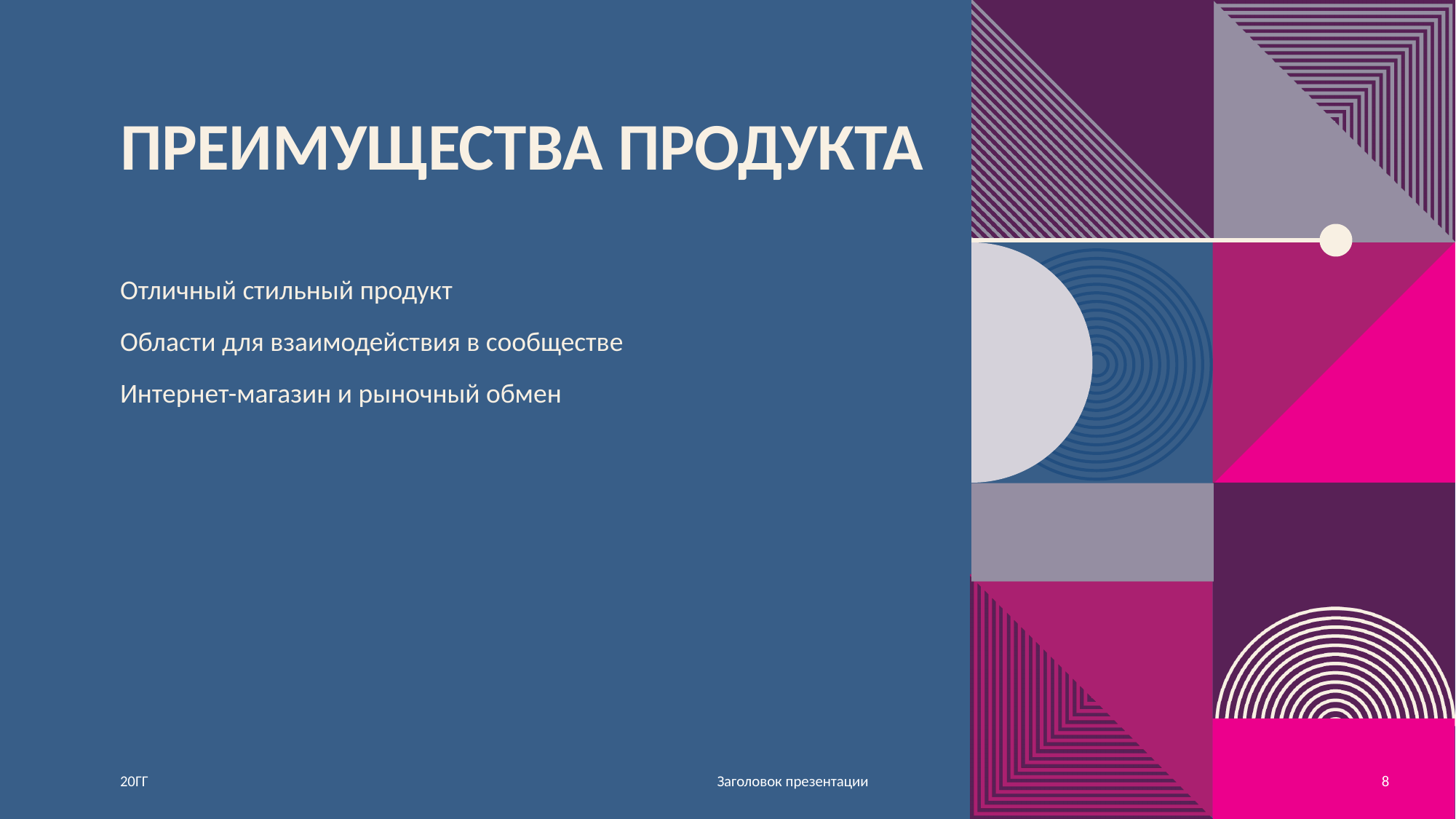

# ПРЕИМУЩЕСТВА ПРОДУКТА
Отличный стильный продукт
Области для взаимодействия в сообществе
Интернет-магазин и рыночный обмен
20ГГ
Заголовок презентации
8